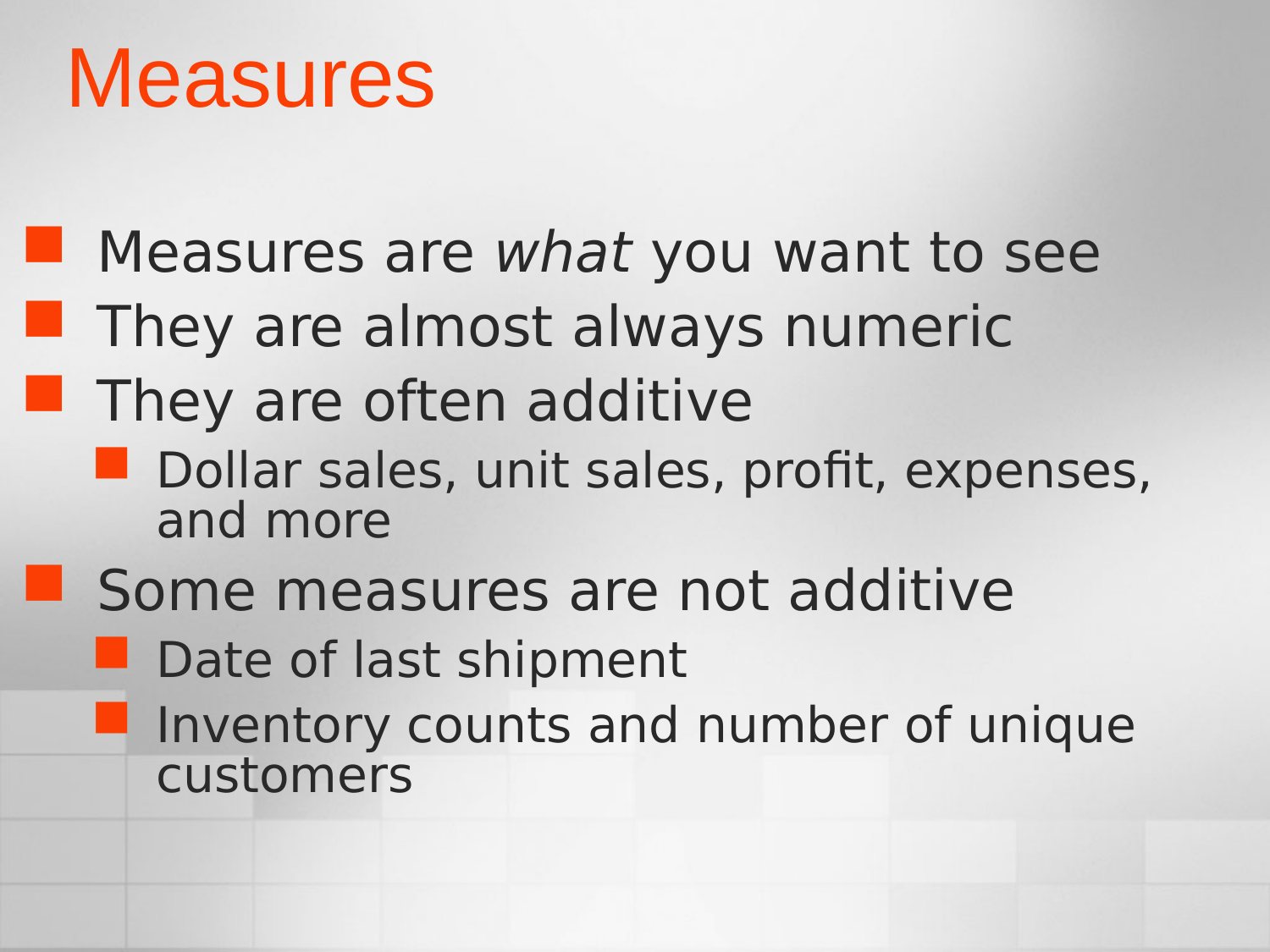

# Measures
Measures are what you want to see
They are almost always numeric
They are often additive
Dollar sales, unit sales, profit, expenses, and more
Some measures are not additive
Date of last shipment
Inventory counts and number of unique customers